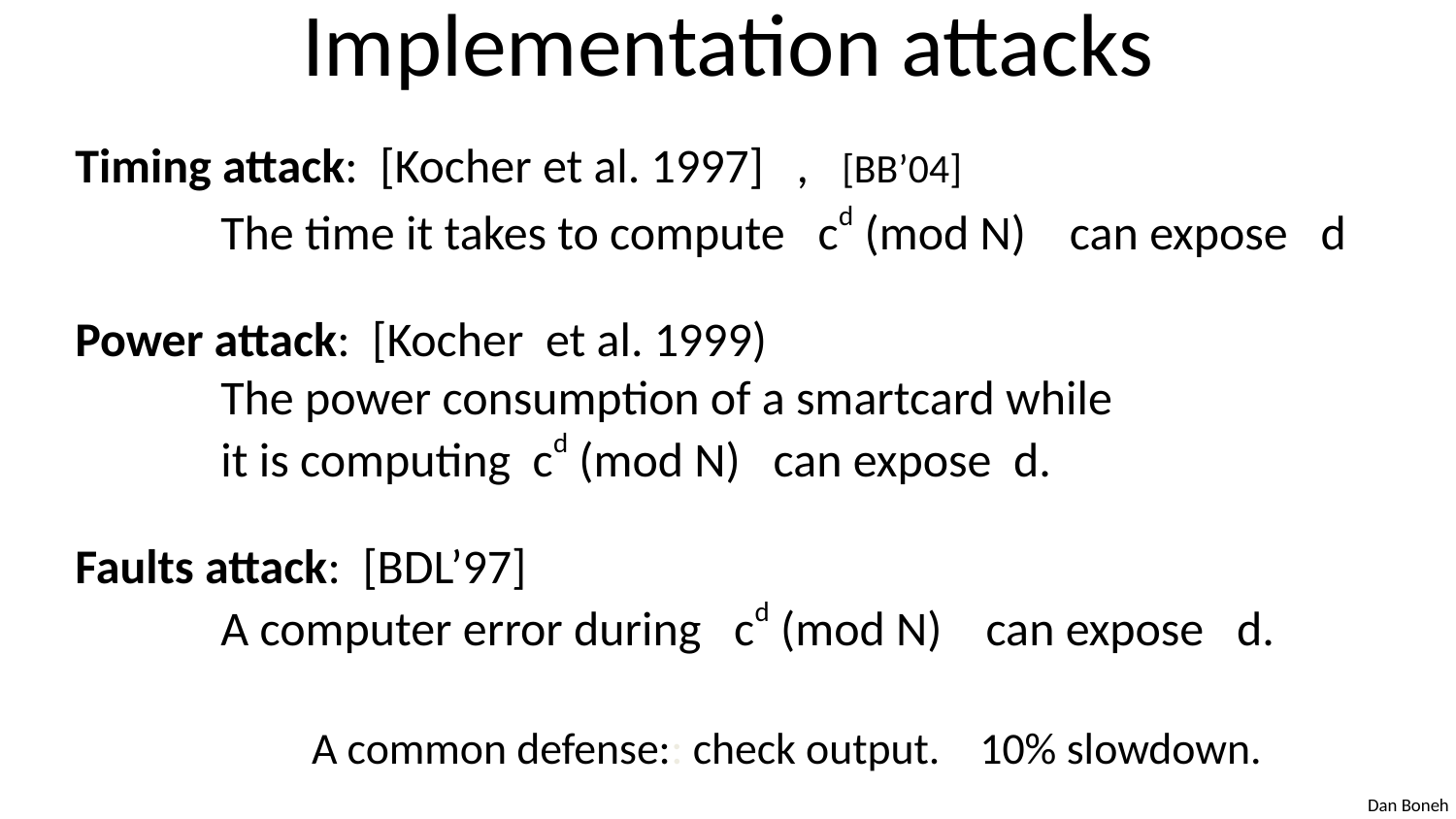

# Implementation attacks
Timing attack:  [Kocher et al. 1997]   ,   [BB’04]
	The time it takes to compute   cd (mod N)    can expose   d
Power attack:  [Kocher  et al. 1999)
 	The power consumption of a smartcard while
	it is computing  cd (mod N)   can expose  d.
Faults attack:  [BDL’97]
	A computer error during   cd (mod N)    can expose   d.
A common defense:: check output.    10% slowdown.